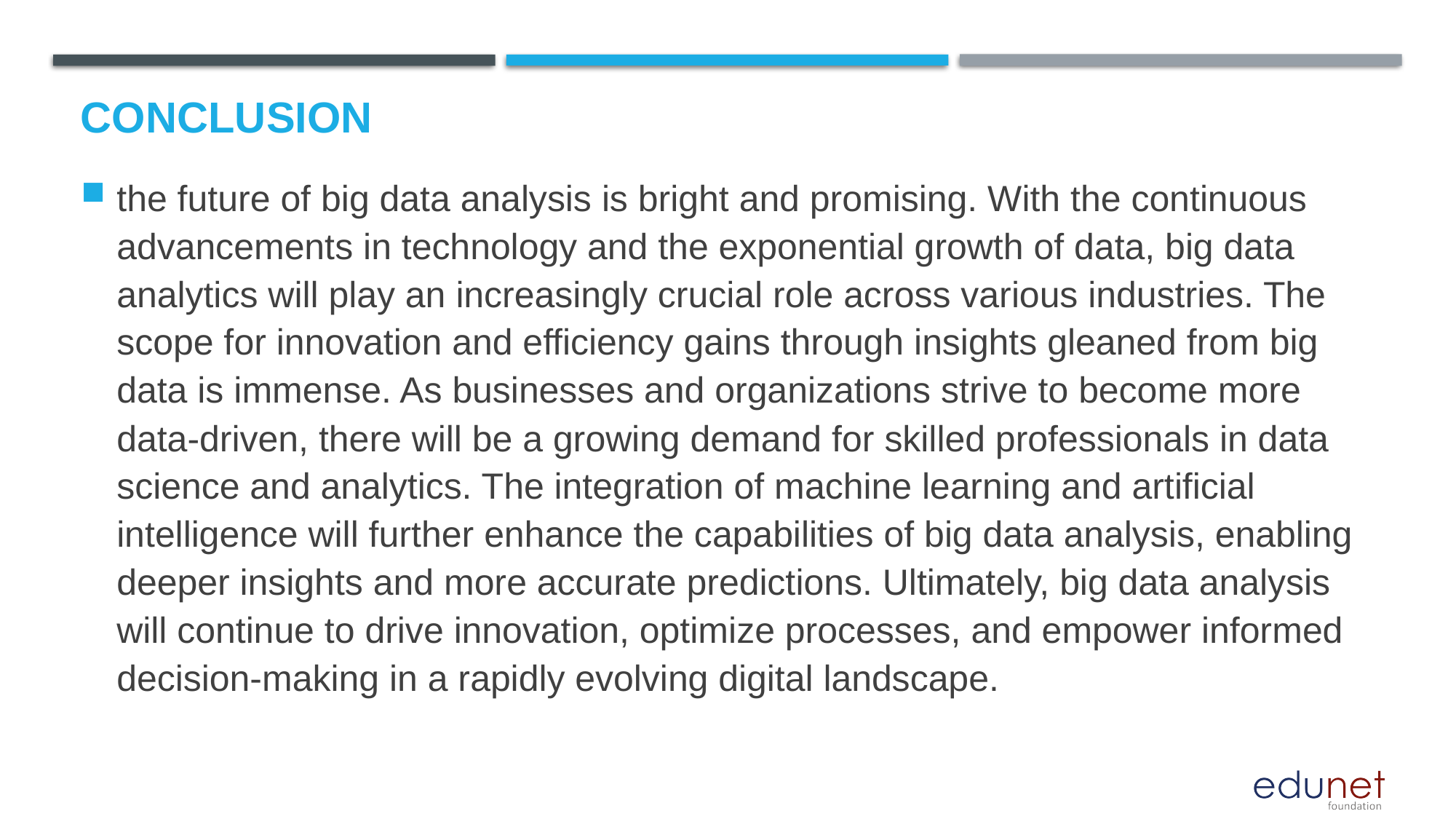

# Conclusion
the future of big data analysis is bright and promising. With the continuous advancements in technology and the exponential growth of data, big data analytics will play an increasingly crucial role across various industries. The scope for innovation and efficiency gains through insights gleaned from big data is immense. As businesses and organizations strive to become more data-driven, there will be a growing demand for skilled professionals in data science and analytics. The integration of machine learning and artificial intelligence will further enhance the capabilities of big data analysis, enabling deeper insights and more accurate predictions. Ultimately, big data analysis will continue to drive innovation, optimize processes, and empower informed decision-making in a rapidly evolving digital landscape.